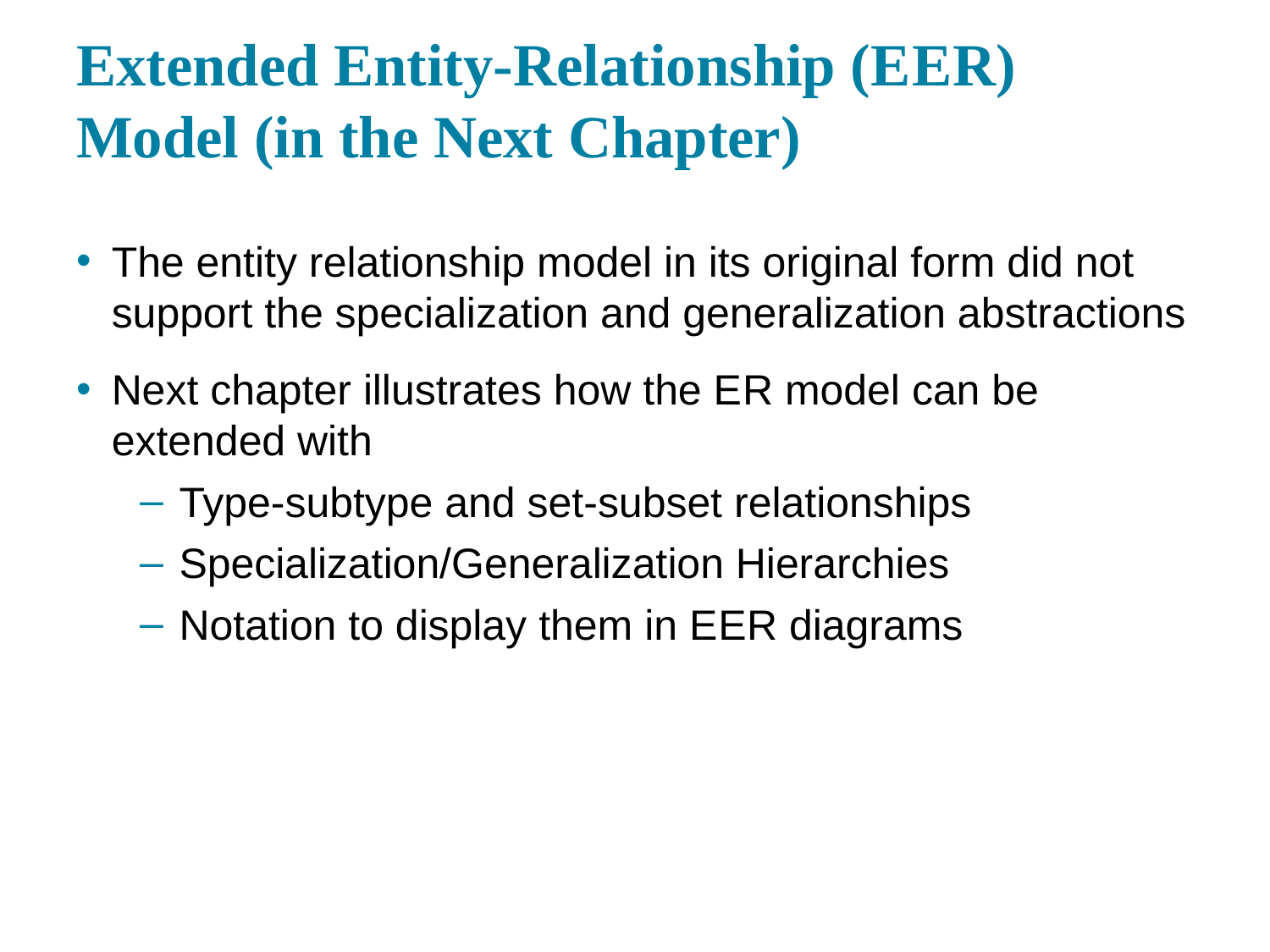

# Extended Entity-Relationship (E E R) Model (in the Next Chapter)
The entity relationship model in its original form did not support the specialization and generalization abstractions
Next chapter illustrates how the E R model can be extended with
Type-subtype and set-subset relationships
Specialization/Generalization Hierarchies
Notation to display them in E E R diagrams